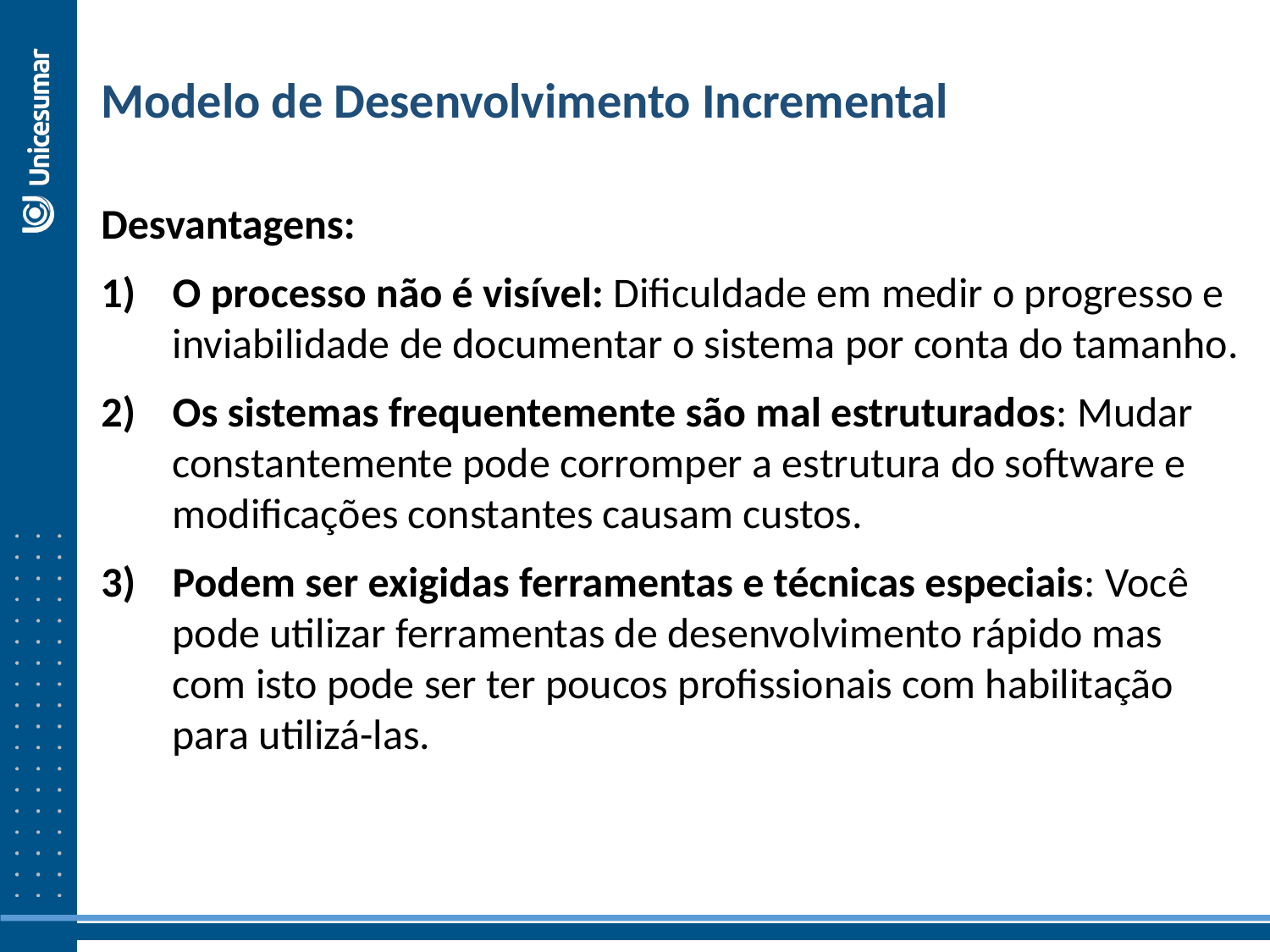

Modelo de Desenvolvimento Incremental
Desvantagens:
O processo não é visível: Dificuldade em medir o progresso e inviabilidade de documentar o sistema por conta do tamanho.
Os sistemas frequentemente são mal estruturados: Mudar constantemente pode corromper a estrutura do software e modificações constantes causam custos.
Podem ser exigidas ferramentas e técnicas especiais: Você pode utilizar ferramentas de desenvolvimento rápido mas com isto pode ser ter poucos profissionais com habilitação para utilizá-las.